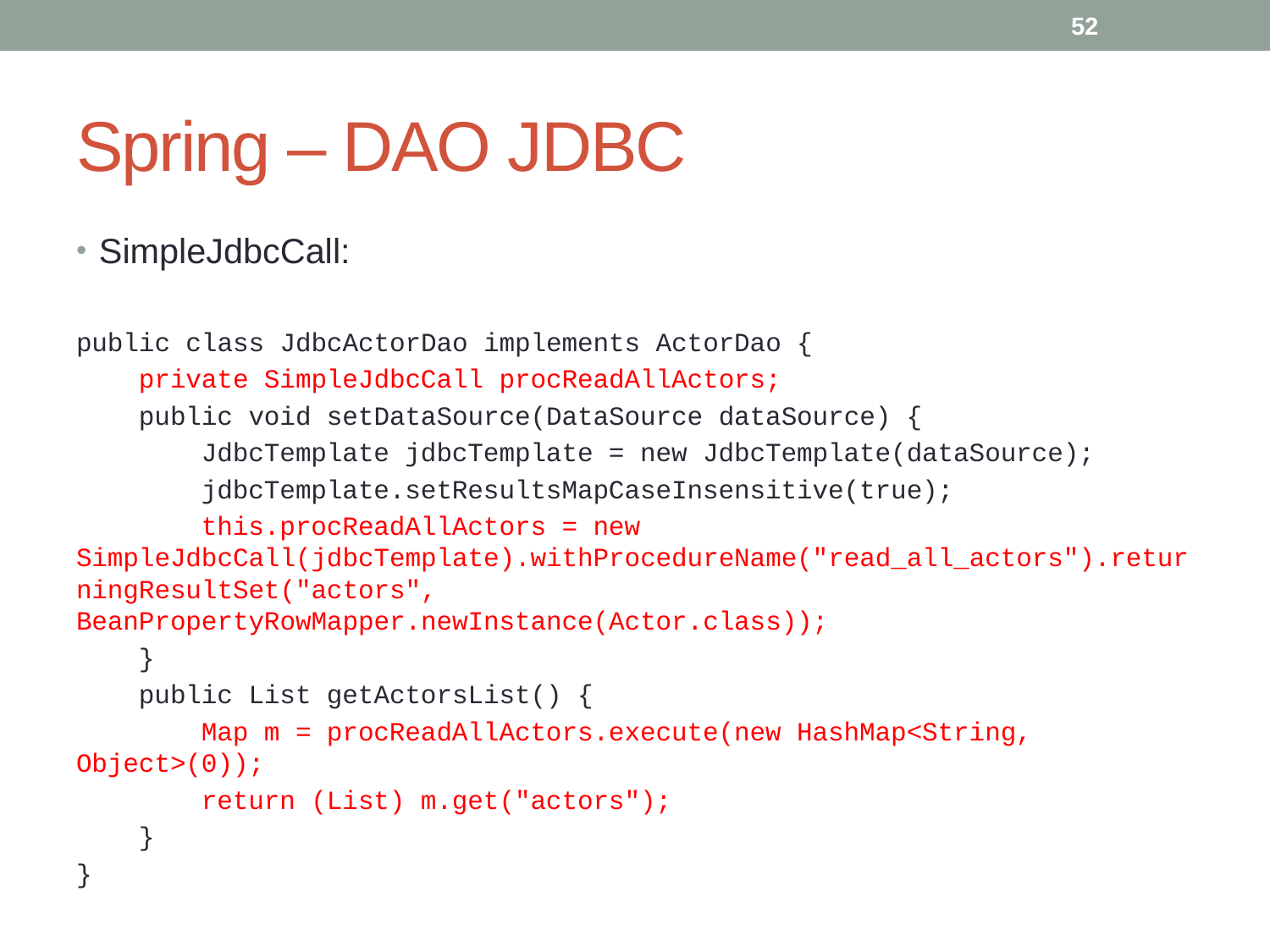

52
# Spring – DAO JDBC
SimpleJdbcCall:

public class JdbcActorDao implements ActorDao {
    private SimpleJdbcCall procReadAllActors;
    public void setDataSource(DataSource dataSource) {
        JdbcTemplate jdbcTemplate = new JdbcTemplate(dataSource);
        jdbcTemplate.setResultsMapCaseInsensitive(true);
        this.procReadAllActors = new SimpleJdbcCall(jdbcTemplate).withProcedureName("read_all_actors").returningResultSet("actors", BeanPropertyRowMapper.newInstance(Actor.class));
    }
    public List getActorsList() {
        Map m = procReadAllActors.execute(new HashMap<String, Object>(0));
        return (List) m.get("actors");
    }
}